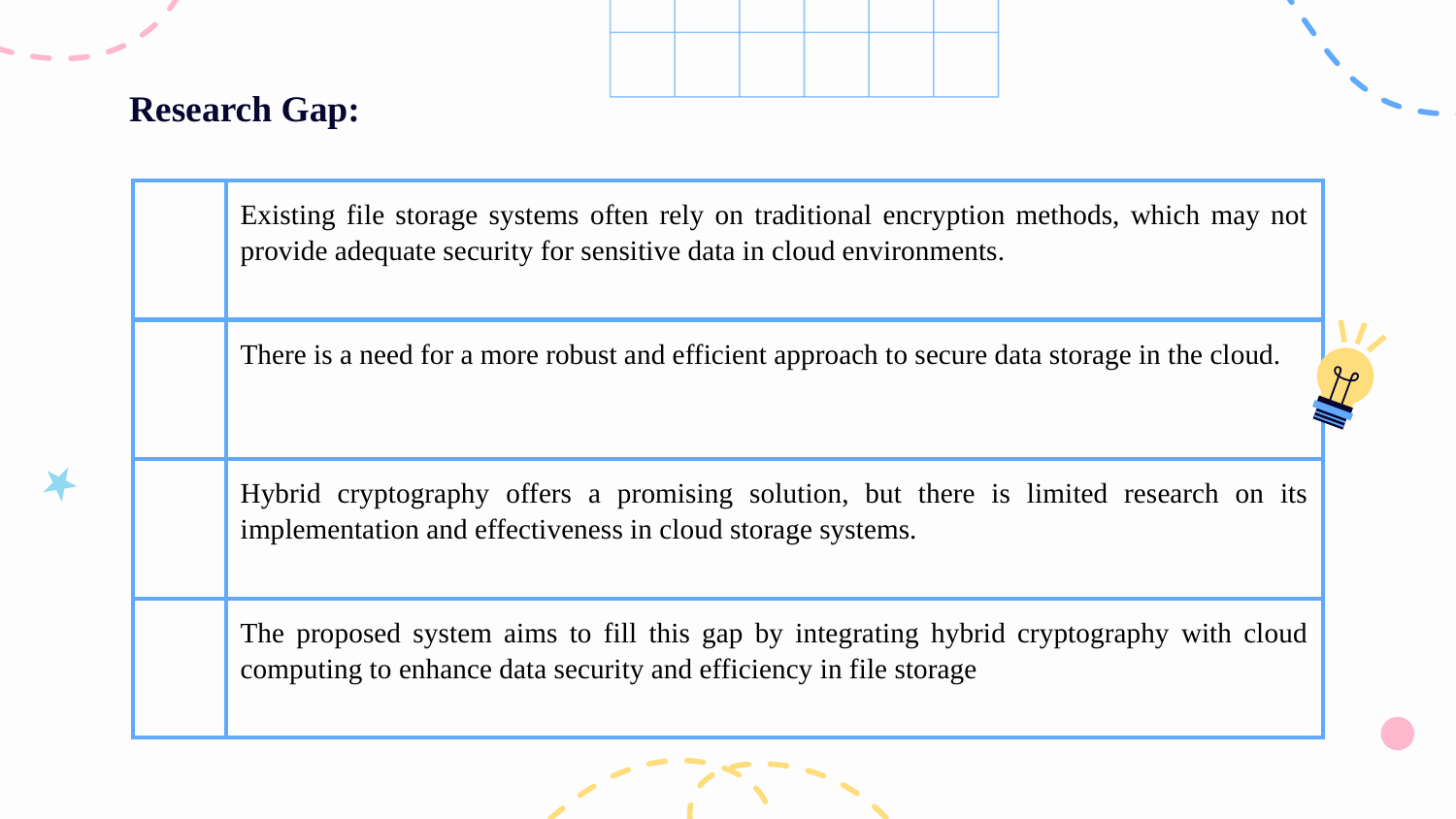

# Research Gap:

|  | Existing file storage systems often rely on traditional encryption methods, which may not provide adequate security for sensitive data in cloud environments. |
| --- | --- |
|  | There is a need for a more robust and efficient approach to secure data storage in the cloud. |
|  | Hybrid cryptography offers a promising solution, but there is limited research on its implementation and effectiveness in cloud storage systems. |
|  | The proposed system aims to fill this gap by integrating hybrid cryptography with cloud computing to enhance data security and efficiency in file storage |